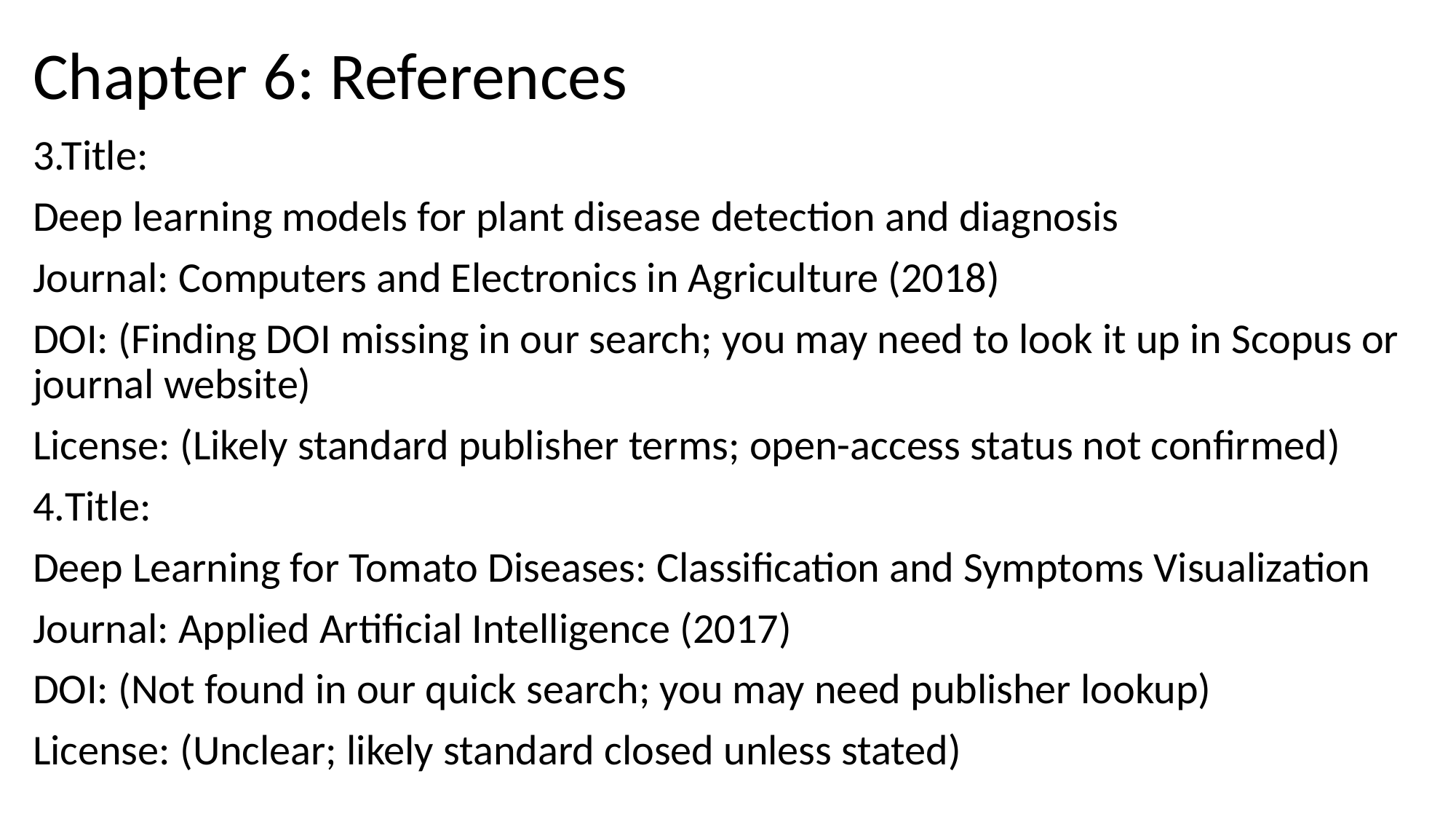

# Chapter 6: References
3.Title:
Deep learning models for plant disease detection and diagnosis
Journal: Computers and Electronics in Agriculture (2018)
DOI: (Finding DOI missing in our search; you may need to look it up in Scopus or journal website)
License: (Likely standard publisher terms; open-access status not confirmed)
4.Title:
Deep Learning for Tomato Diseases: Classification and Symptoms Visualization
Journal: Applied Artificial Intelligence (2017)
DOI: (Not found in our quick search; you may need publisher lookup)
License: (Unclear; likely standard closed unless stated)